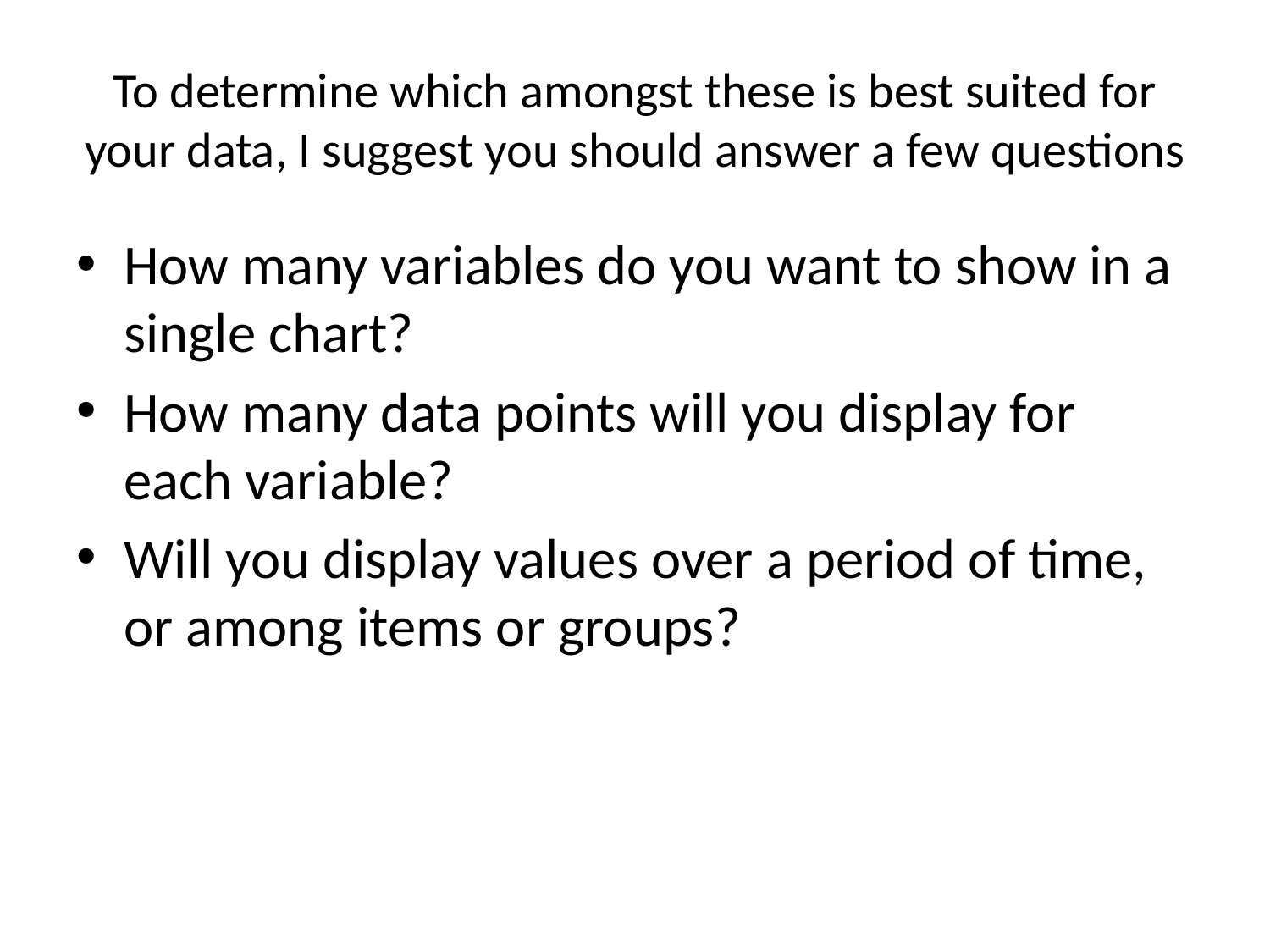

# To determine which amongst these is best suited for your data, I suggest you should answer a few questions
How many variables do you want to show in a single chart?
How many data points will you display for each variable?
Will you display values over a period of time, or among items or groups?